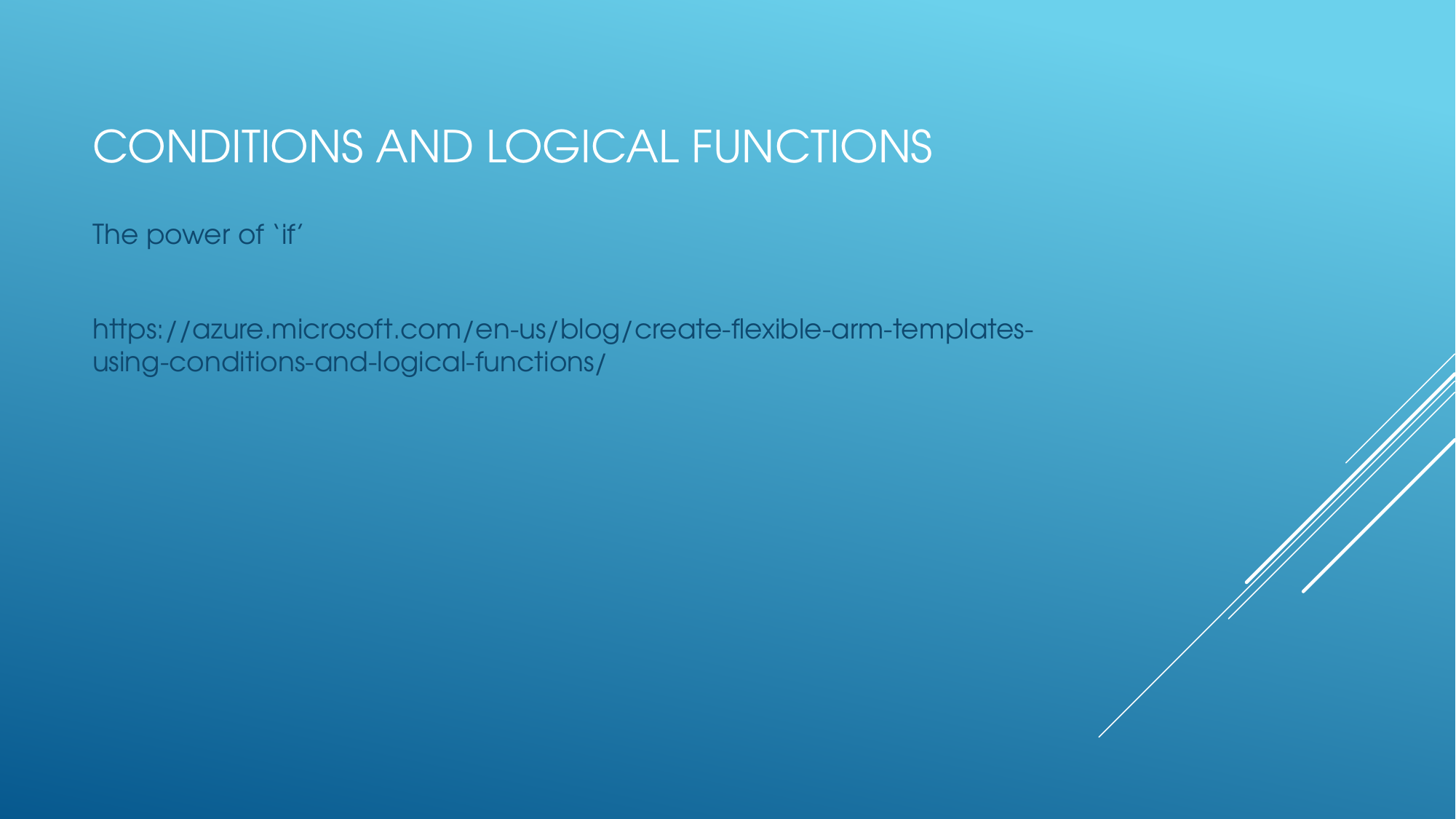

# Conditions and Logical Functions
The power of ‘if’

https://azure.microsoft.com/en-us/blog/create-flexible-arm-templates-using-conditions-and-logical-functions/